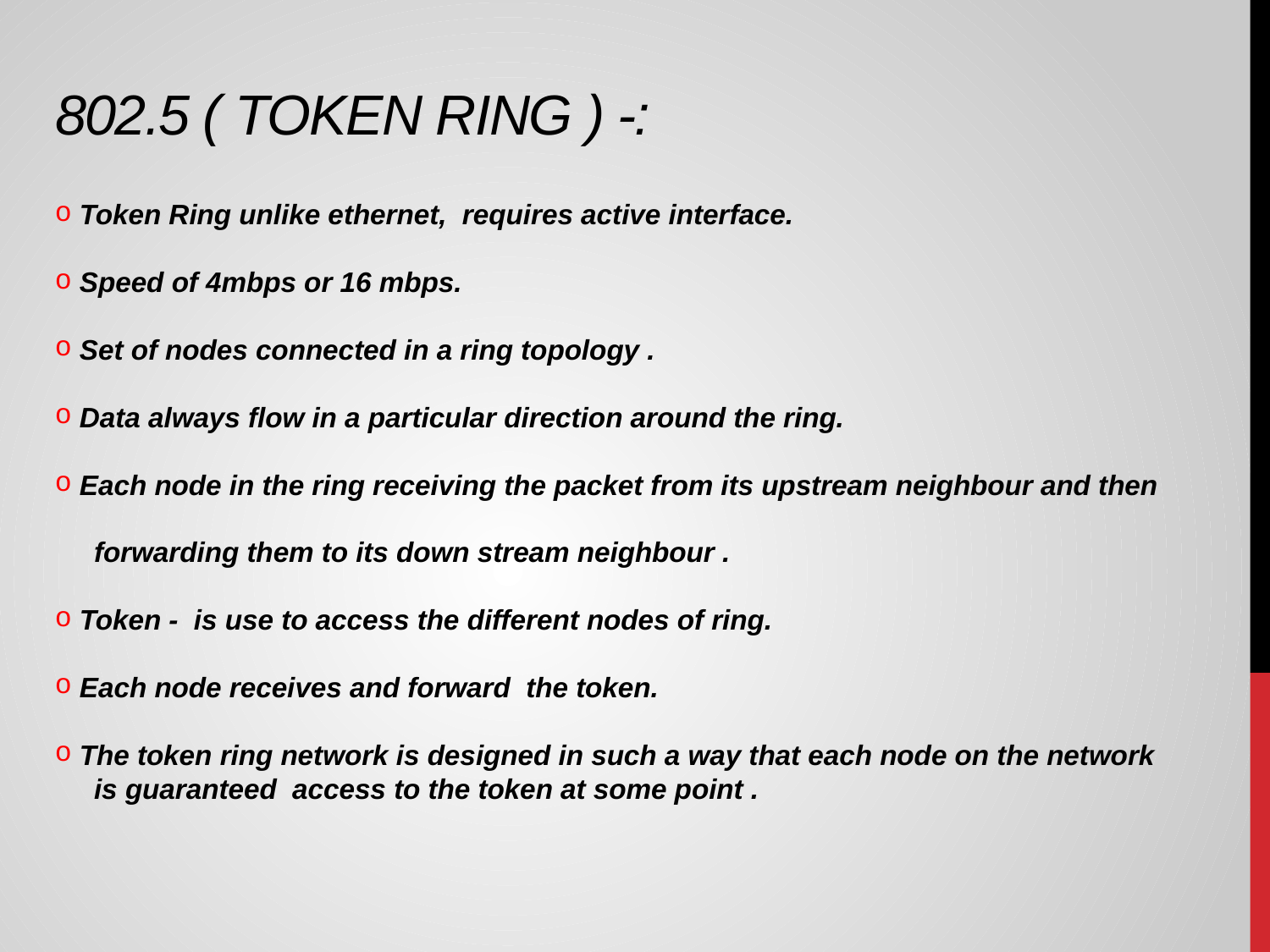

# 802.5 ( Token Ring ) -:
 Token Ring unlike ethernet,  requires active interface.

 Speed of 4mbps or 16 mbps.

 Set of nodes connected in a ring topology .

 Data always flow in a particular direction around the ring.

 Each node in the ring receiving the packet from its upstream neighbour and then
     forwarding them to its down stream neighbour .

 Token -  is use to access the different nodes of ring.

 Each node receives and forward  the token.

 The token ring network is designed in such a way that each node on the network
     is guaranteed  access to the token at some point .